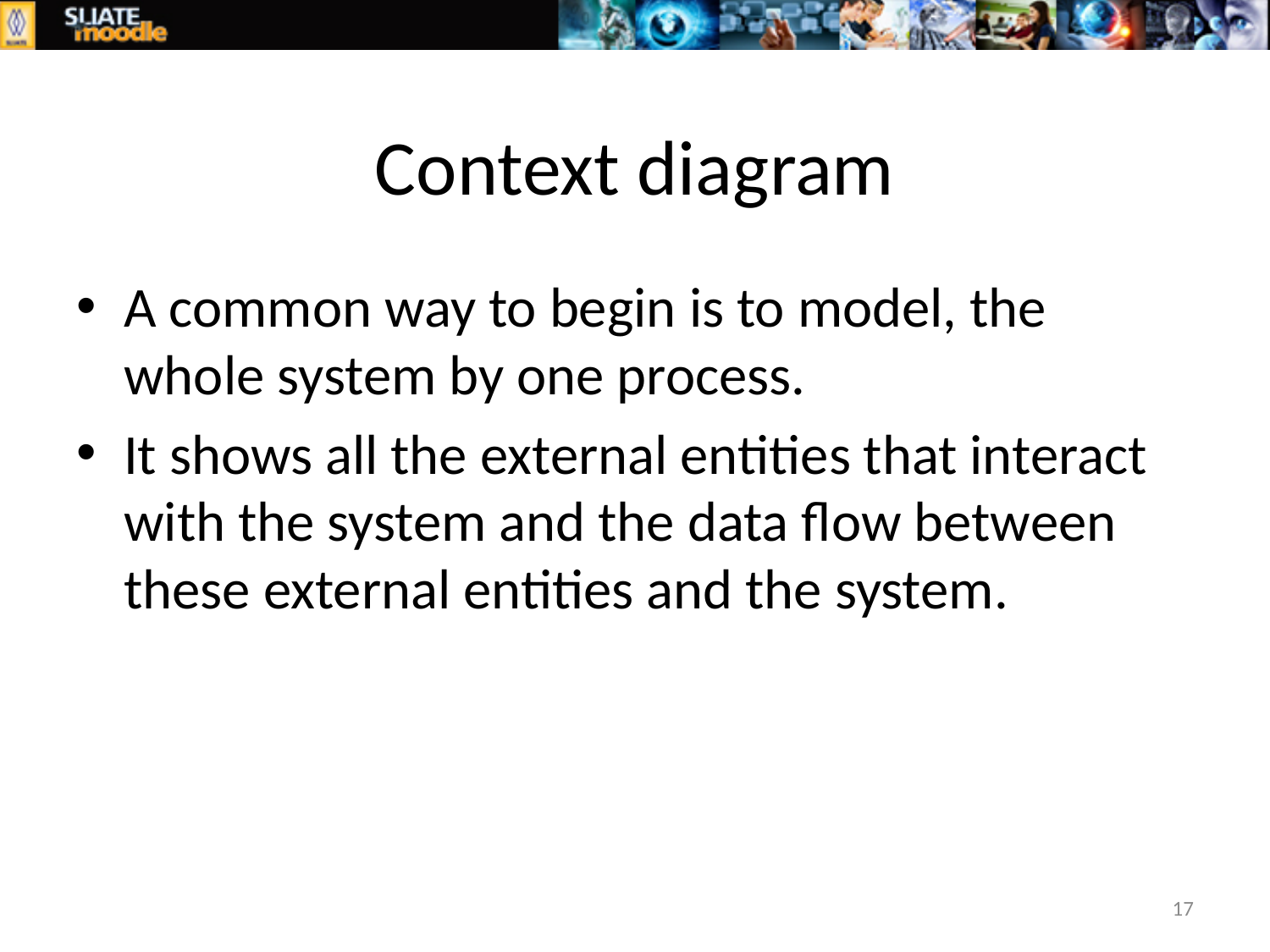

# Context diagram
A common way to begin is to model, the whole system by one process.
It shows all the external entities that interact with the system and the data flow between these external entities and the system.
17